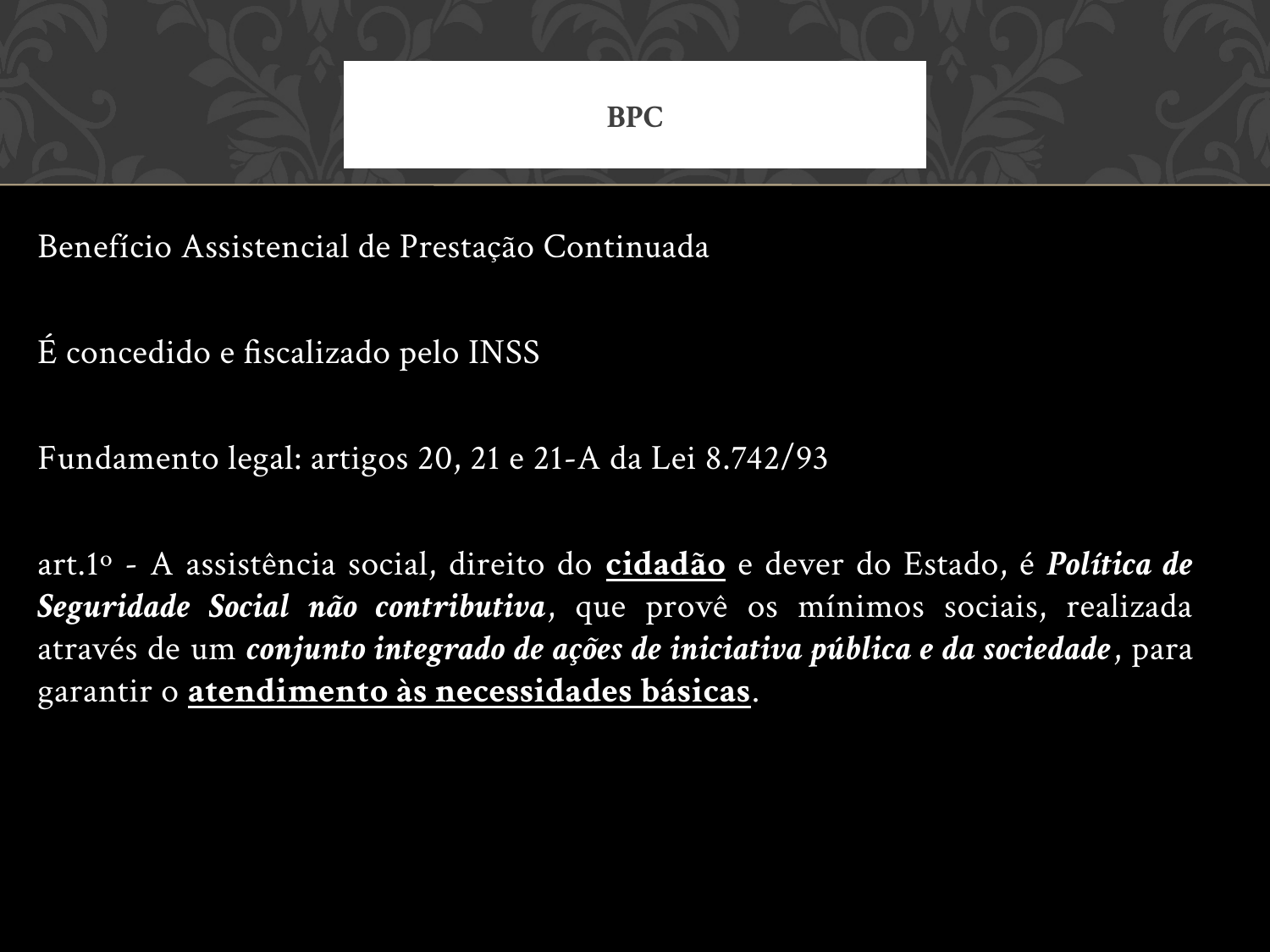

# BPC
Benefício Assistencial de Prestação Continuada

É concedido e fiscalizado pelo INSS

Fundamento legal: artigos 20, 21 e 21-A da Lei 8.742/93

art.1º - A assistência social, direito do cidadão e dever do Estado, é Política de Seguridade Social não contributiva, que provê os mínimos sociais, realizada através de um conjunto integrado de ações de iniciativa pública e da sociedade, para garantir o atendimento às necessidades básicas.